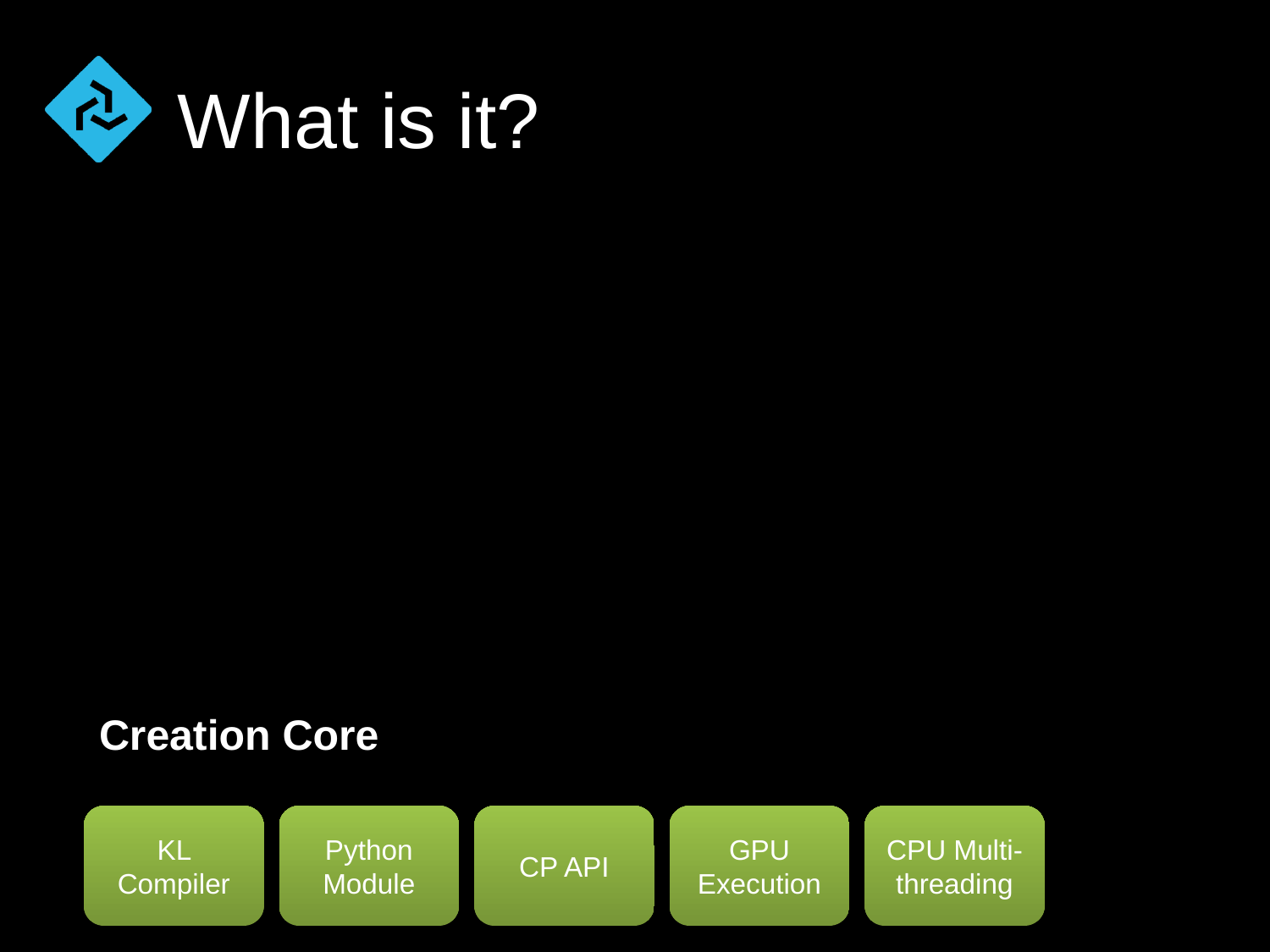

# What is it?
Creation Core
KL Compiler
Python Module
CP API
GPU Execution
CPU Multi-threading